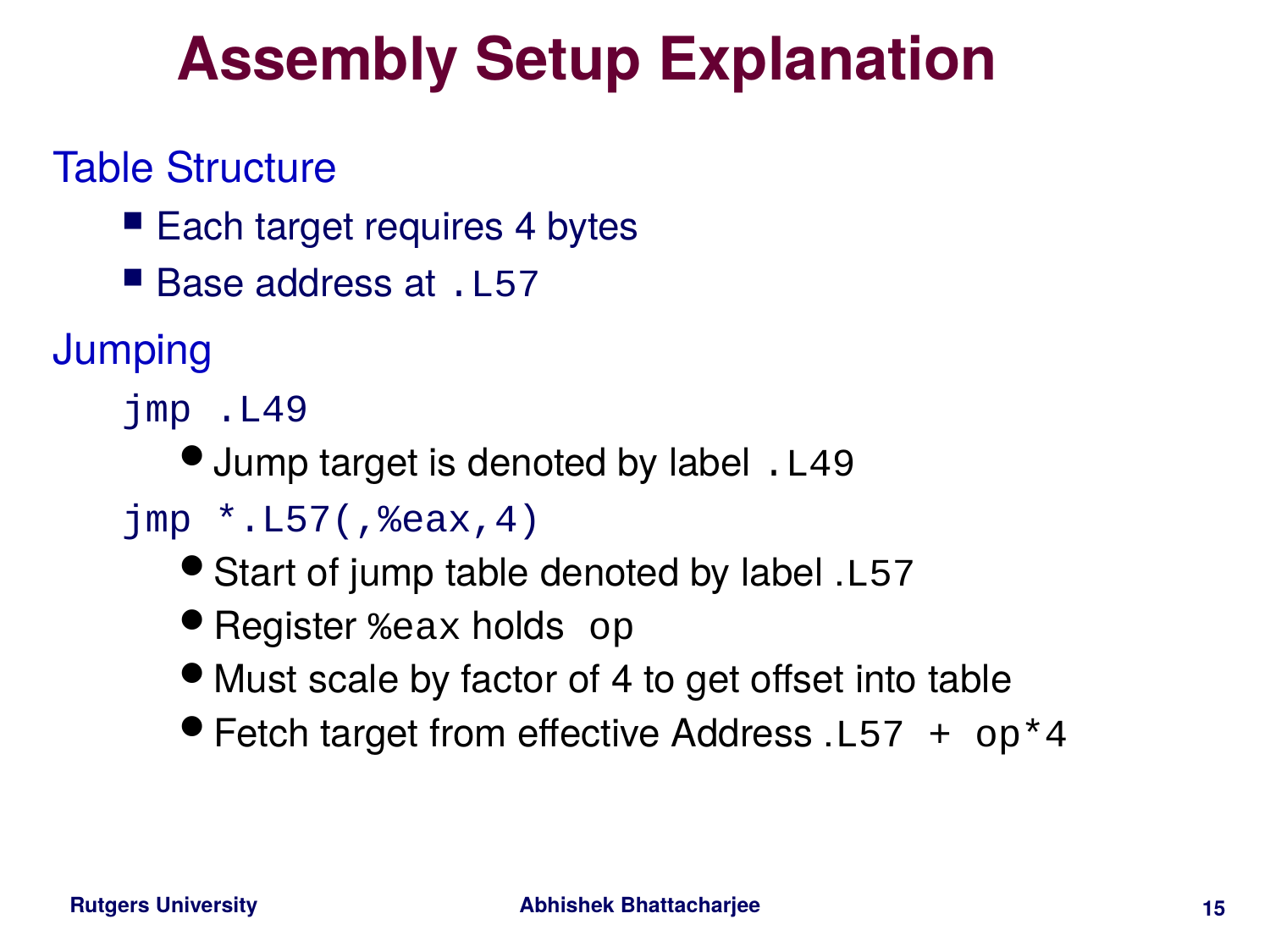

# Assembly Setup Explanation
Table Structure
Each target requires 4 bytes
Base address at .L57
Jumping
jmp .L49
Jump target is denoted by label .L49
jmp *.L57(,%eax,4)
Start of jump table denoted by label .L57
Register %eax holds op
Must scale by factor of 4 to get offset into table
Fetch target from effective Address .L57 + op*4